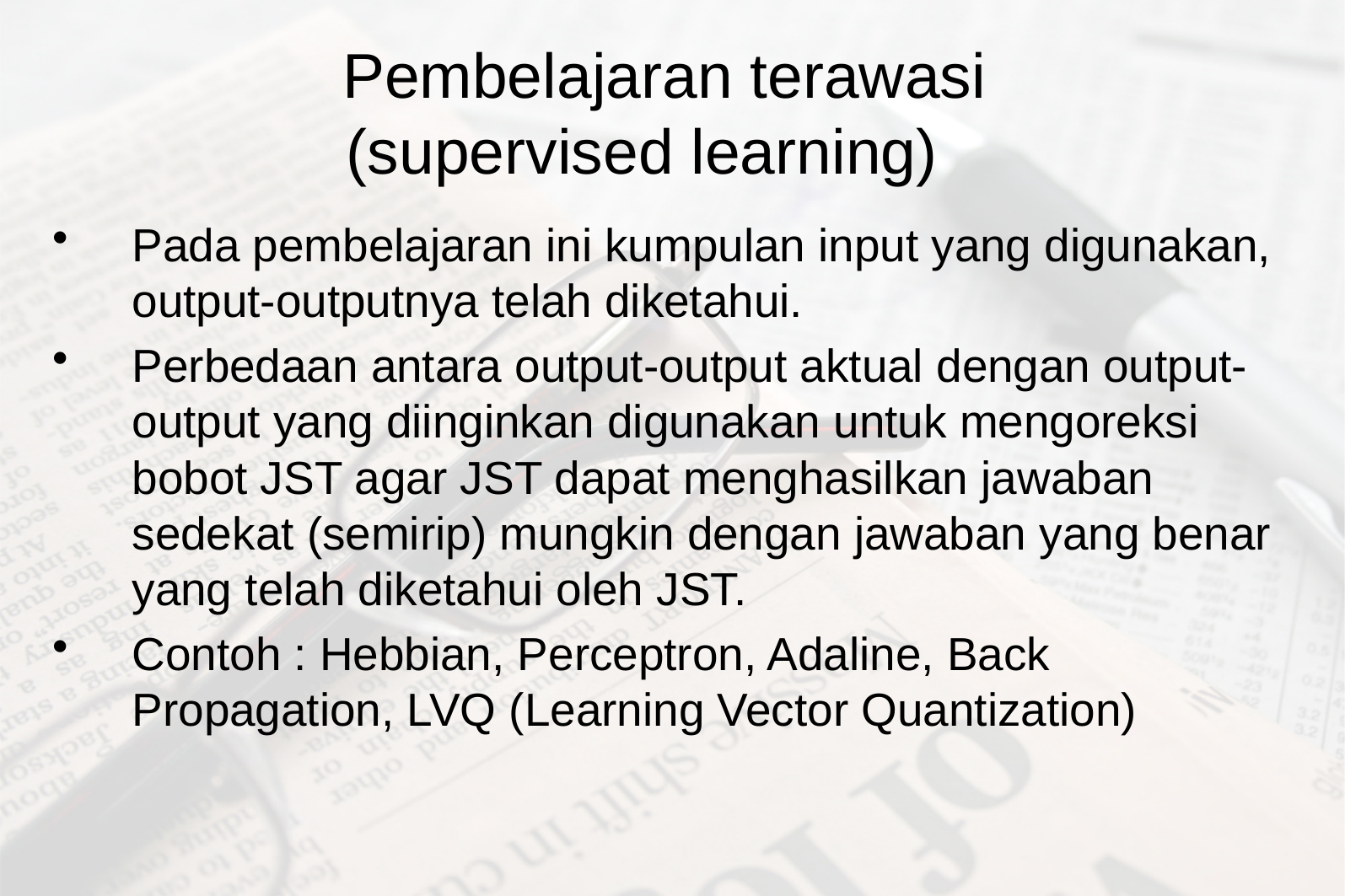

# Pembelajaran terawasi (supervised learning)
Pada pembelajaran ini kumpulan input yang digunakan, output-outputnya telah diketahui.
Perbedaan antara output-output aktual dengan output-output yang diinginkan digunakan untuk mengoreksi bobot JST agar JST dapat menghasilkan jawaban sedekat (semirip) mungkin dengan jawaban yang benar yang telah diketahui oleh JST.
Contoh : Hebbian, Perceptron, Adaline, Back Propagation, LVQ (Learning Vector Quantization)